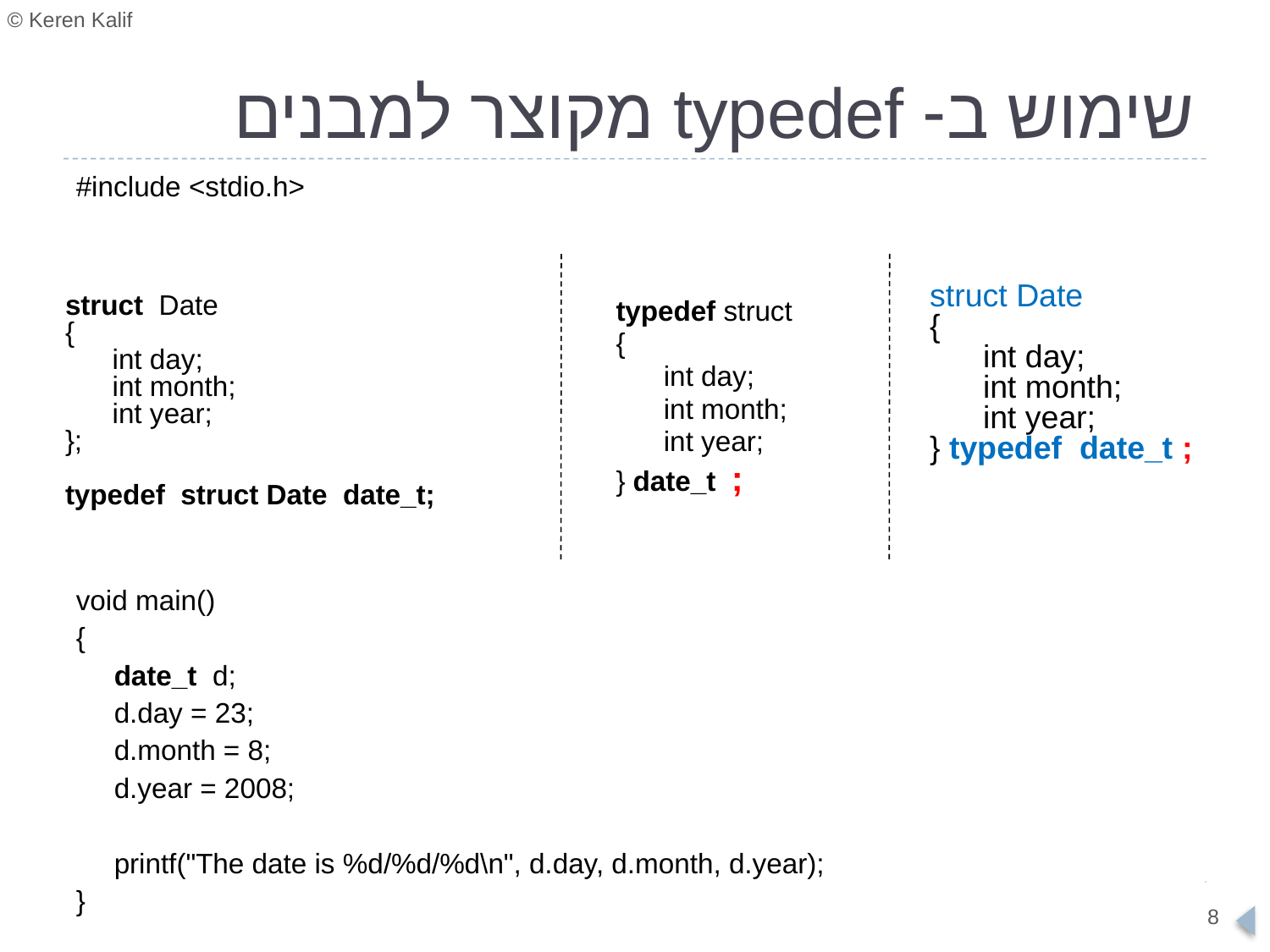

# שימוש ב- typedef מקוצר למבנים
#include <stdio.h>

void main()
{
	date_t  d;
	d.day = 23;
	d.month = 8;
	d.year = 2008;

	printf("The date is %d/%d/%d\n", d.day, d.month, d.year);
}

struct  Date
{
      int day;
      int month;
      int year;
};

typedef  struct Date  date_t;

typedef struct
{
	int day;
	int month;
	int year;
} date_t  ;

struct Date
{
      int day;
      int month;
      int year;
} typedef  date_t ;